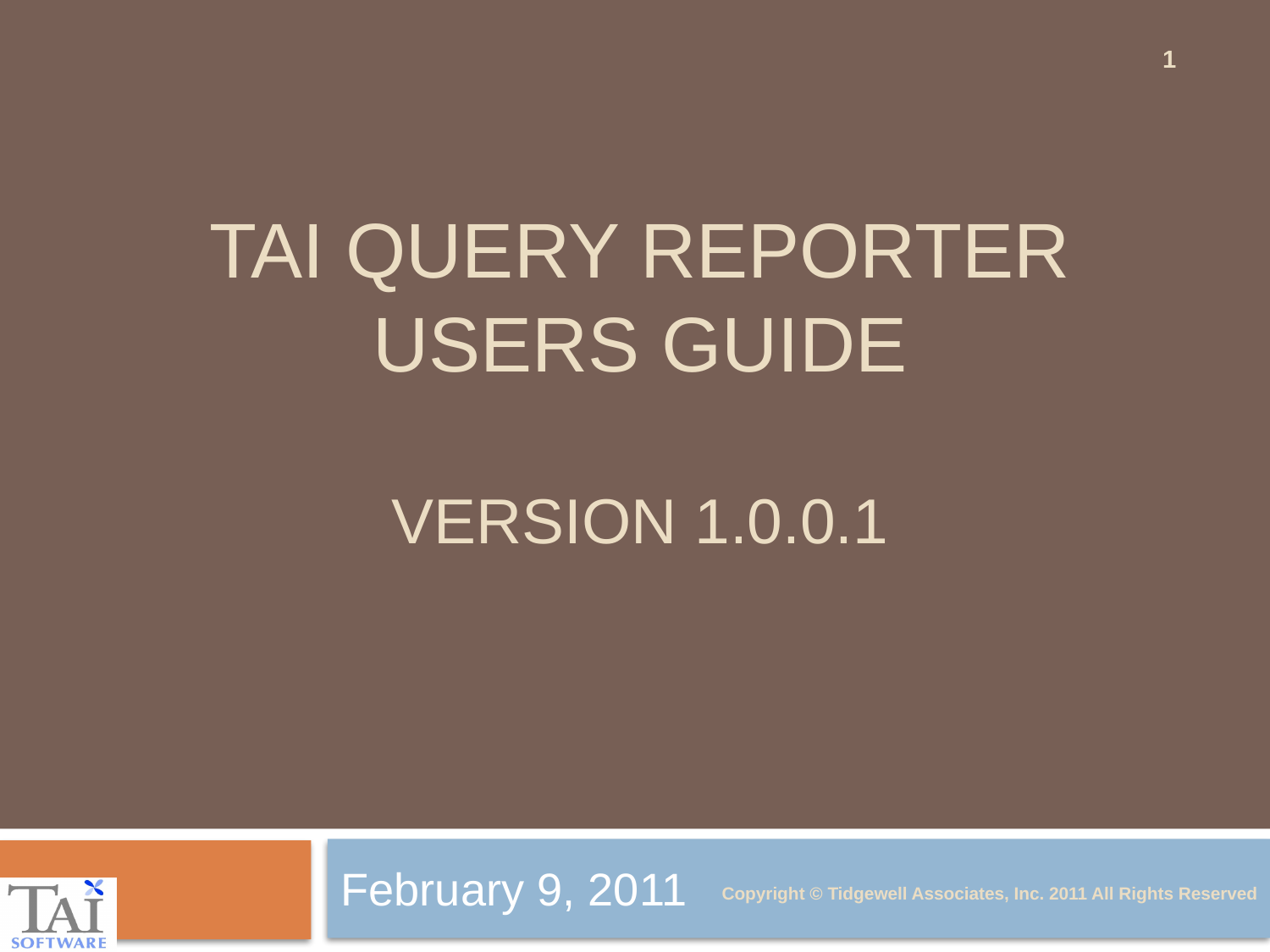

1
# TAI Query reporter Users guide version 1.0.0.1
February 9, 2011
Copyright © Tidgewell Associates, Inc. 2011 All Rights Reserved